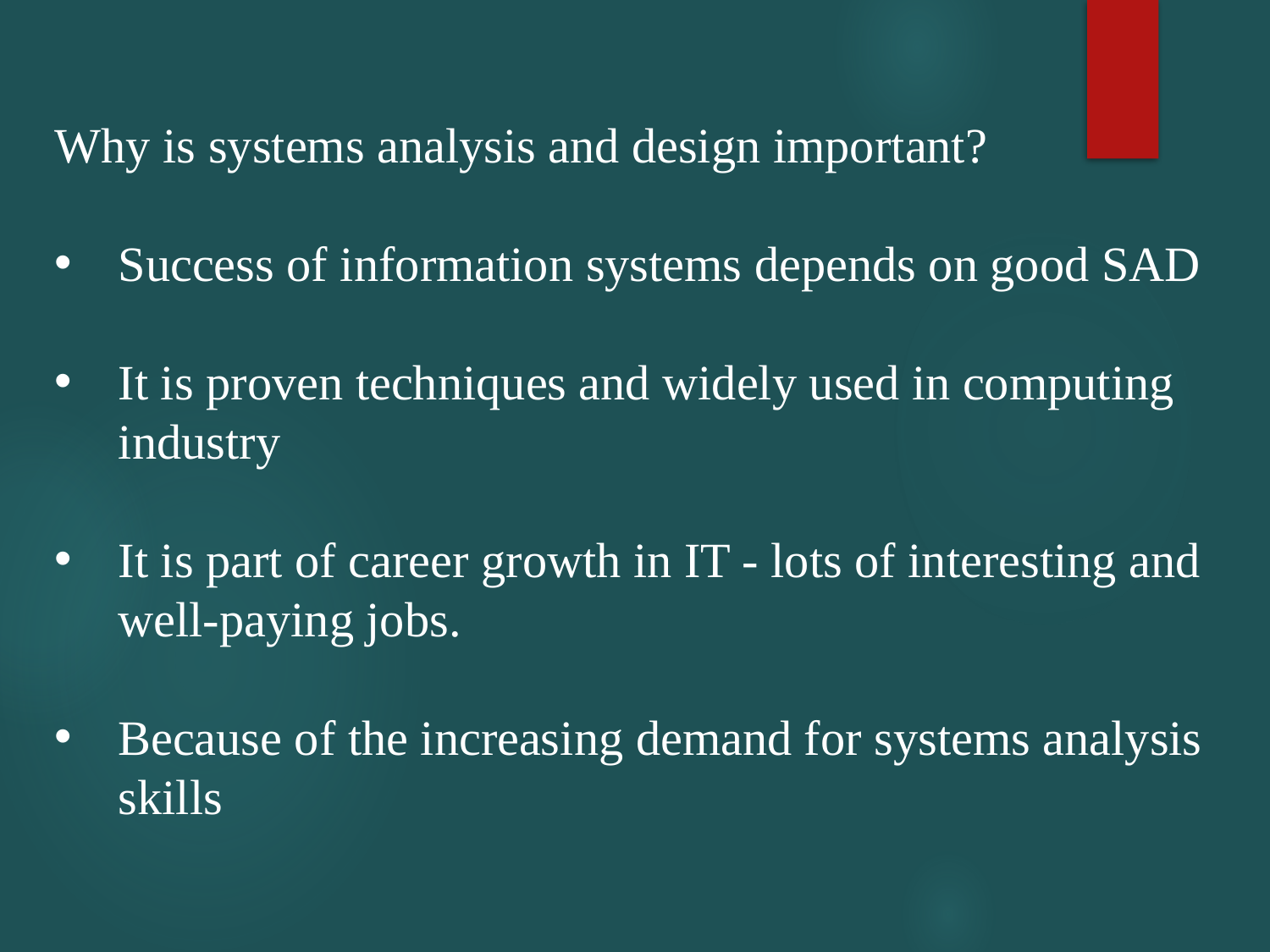

Why is systems analysis and design important?

Success of information systems depends on good SAD

It is proven techniques and widely used in computing industry

It is part of career growth in IT - lots of interesting and well-paying jobs.

Because of the increasing demand for systems analysis skills